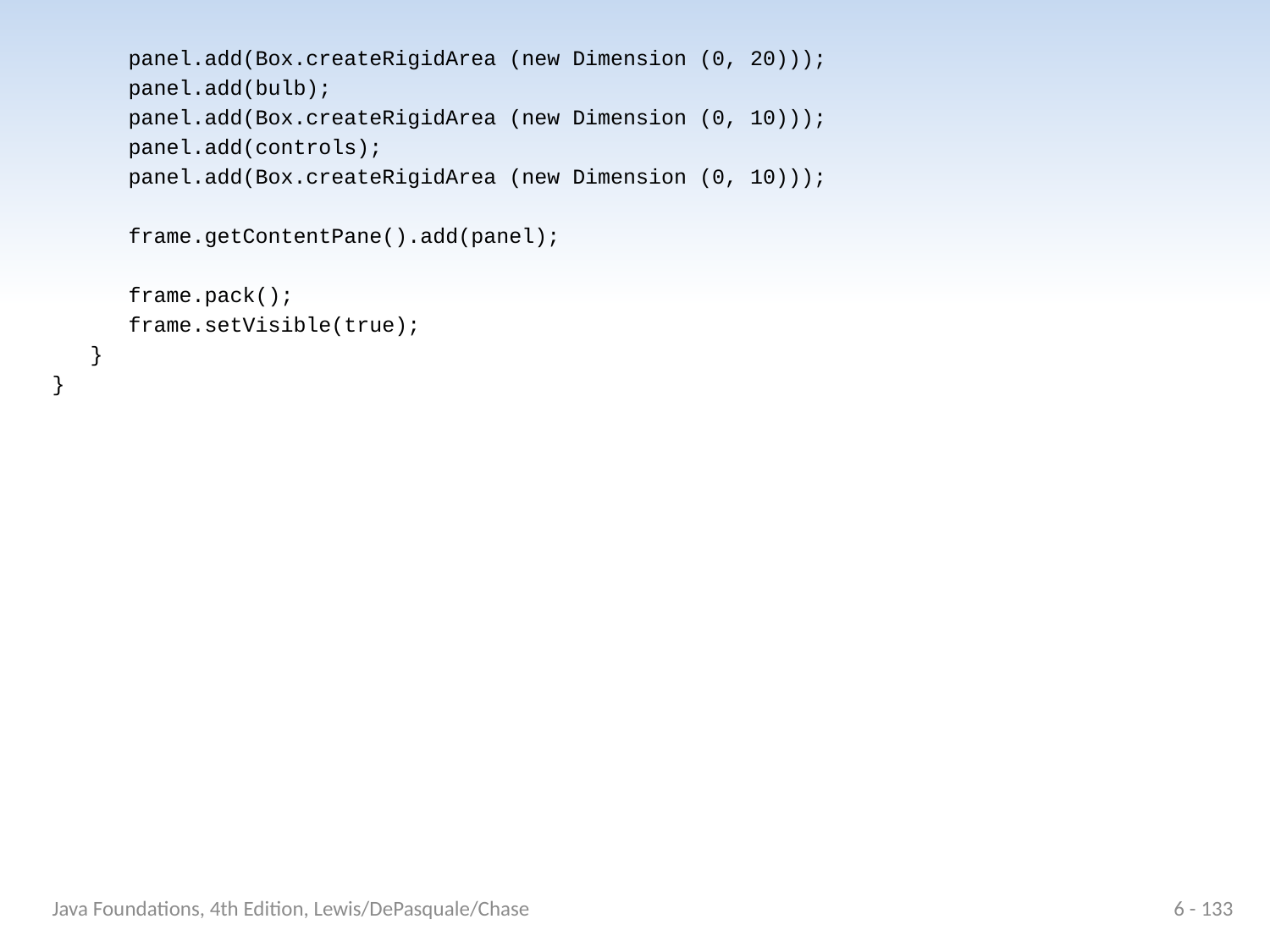

panel.add(Box.createRigidArea (new Dimension (0, 20)));
      panel.add(bulb);
      panel.add(Box.createRigidArea (new Dimension (0, 10)));
      panel.add(controls);
      panel.add(Box.createRigidArea (new Dimension (0, 10)));

      frame.getContentPane().add(panel);

      frame.pack();
      frame.setVisible(true);
   }
}

Java Foundations, 4th Edition, Lewis/DePasquale/Chase
6 - 133